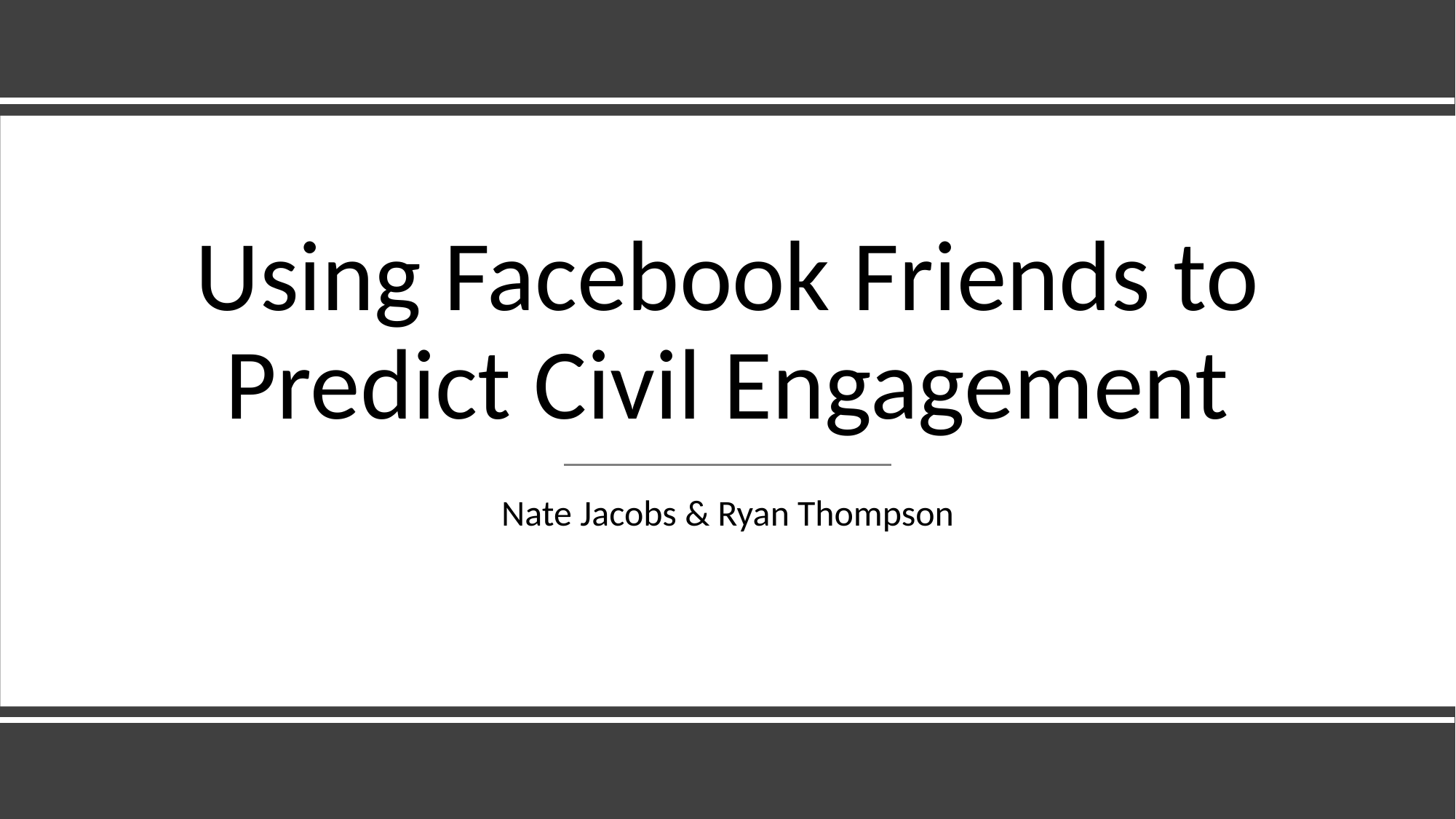

# Using Facebook Friends to Predict Civil Engagement
Nate Jacobs & Ryan Thompson